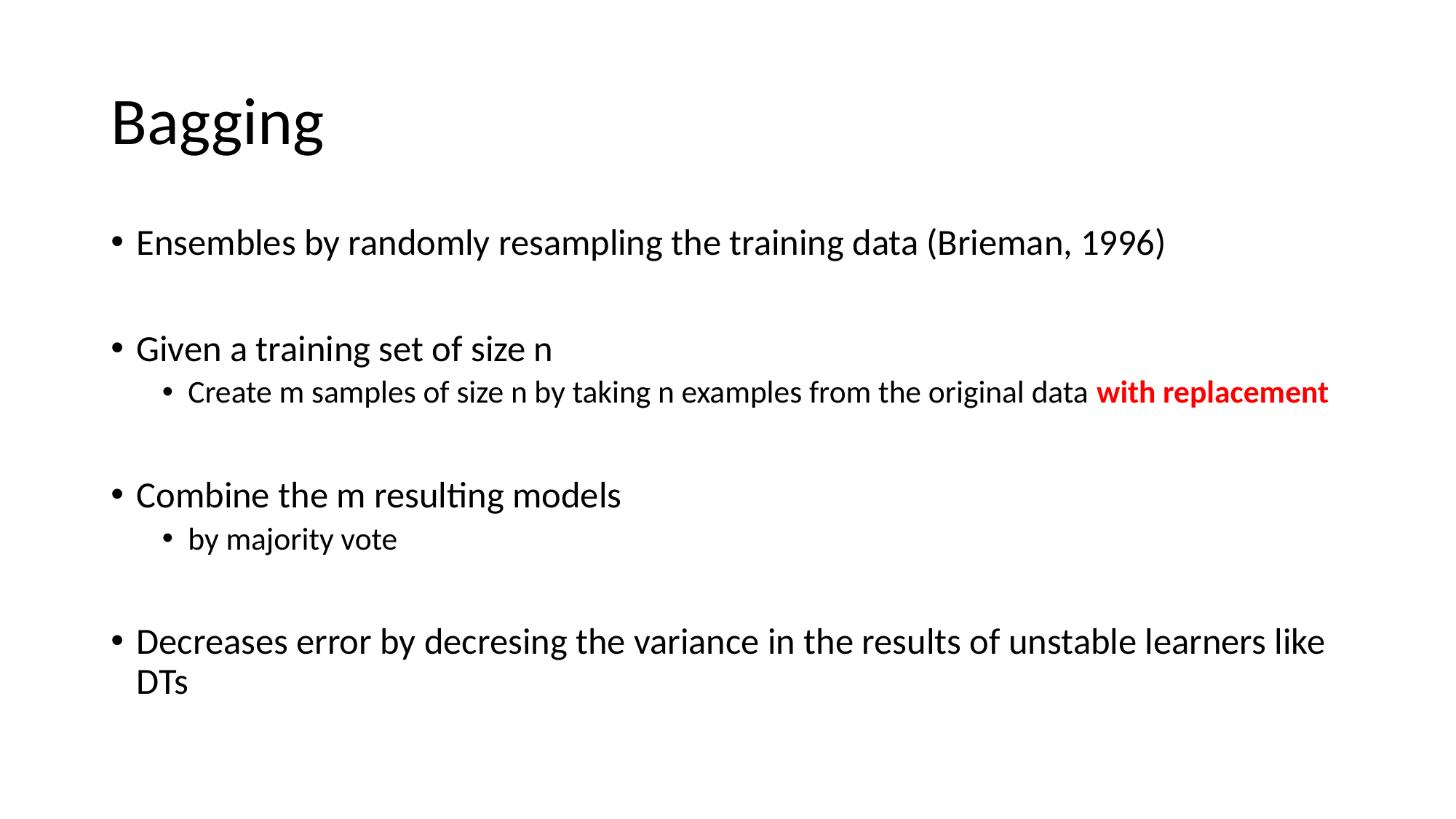

# Bagging
Ensembles by randomly resampling the training data (Brieman, 1996)

Given a training set of size n
Create m samples of size n by taking n examples from the original data with replacement

Combine the m resulting models
by majority vote

Decreases error by decresing the variance in the results of unstable learners like DTs